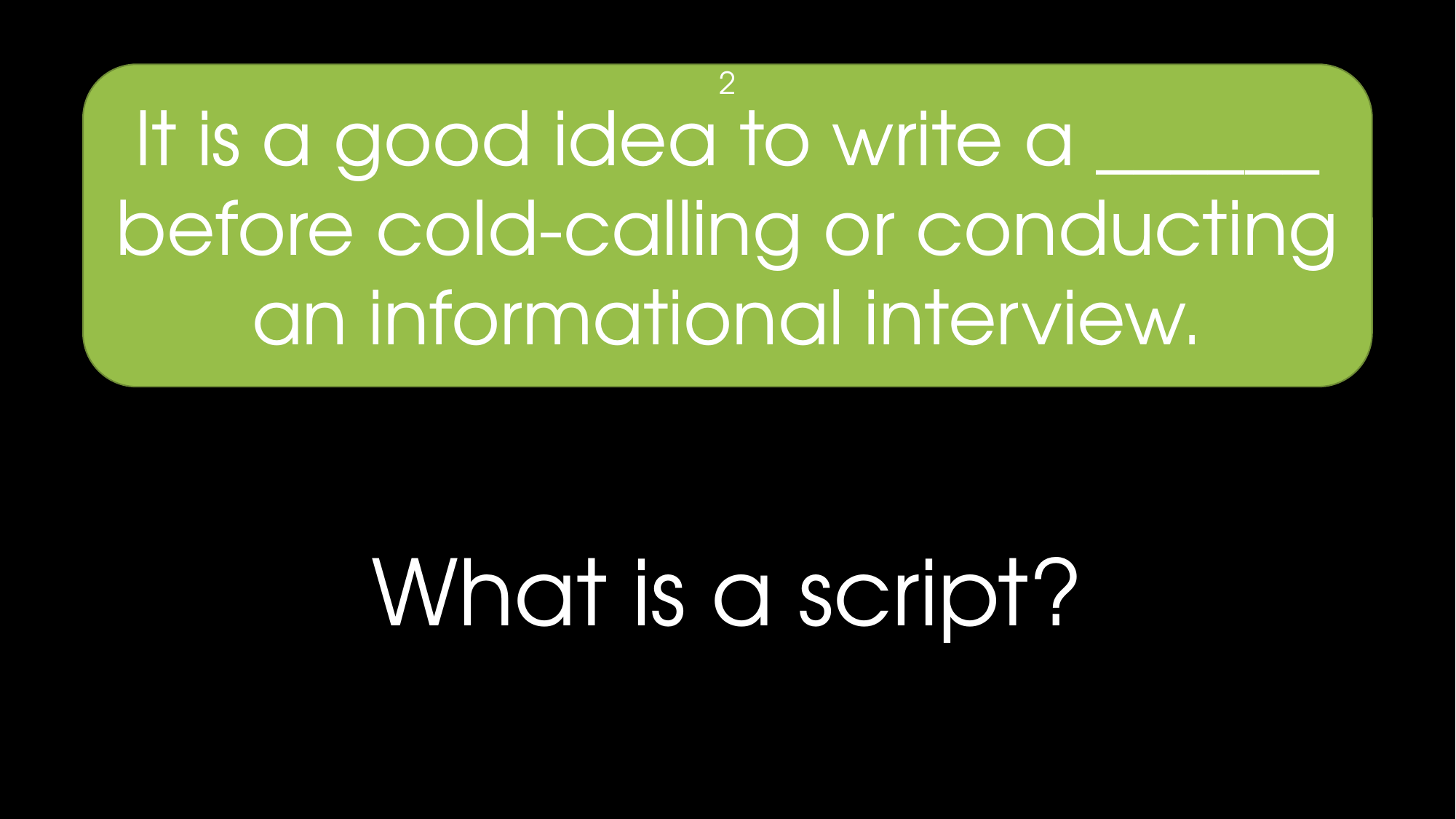

It is a good idea to write a ______ before cold-calling or conducting an informational interview.
2
What is a script?